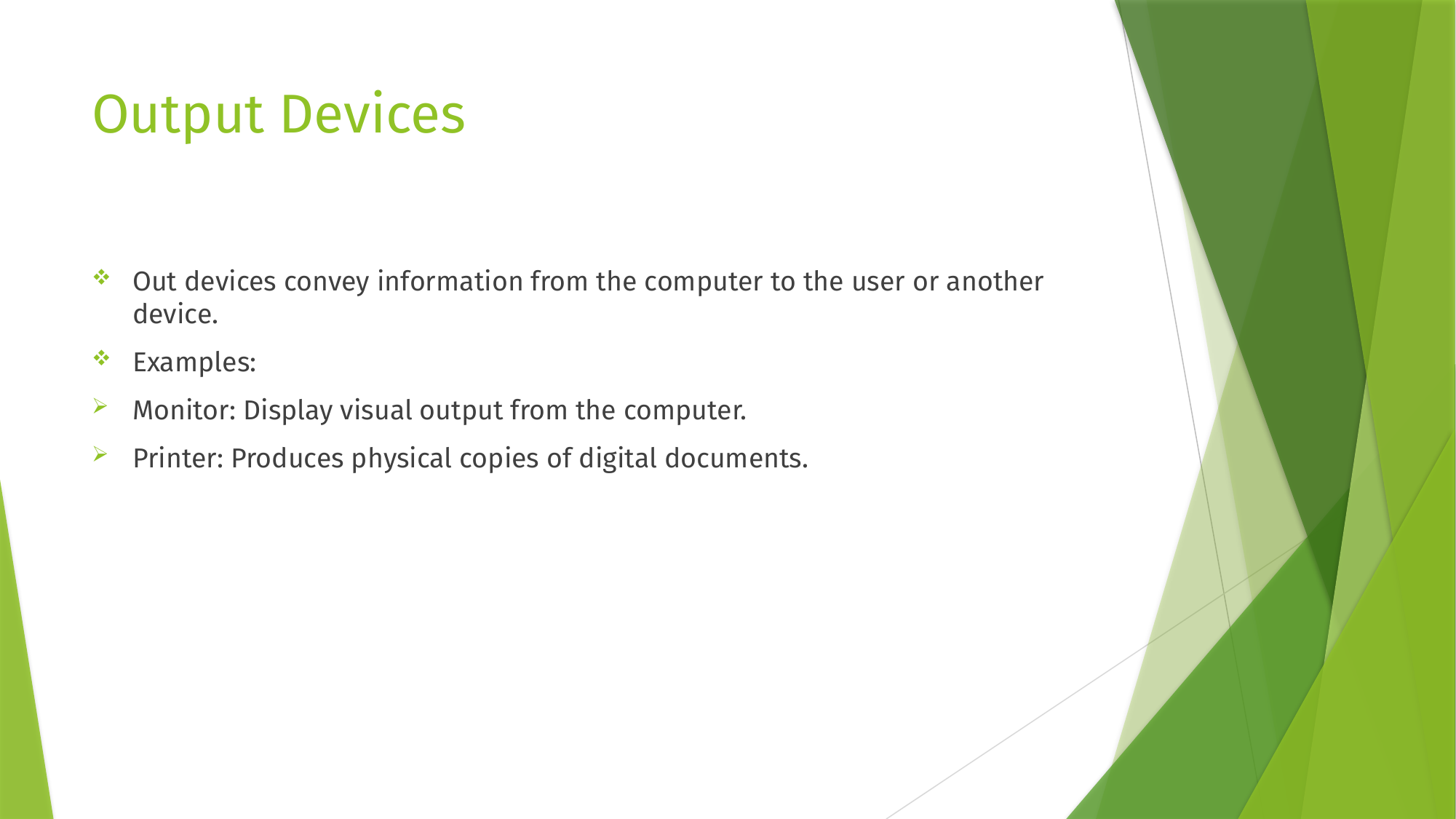

# Output Devices
Out devices convey information from the computer to the user or another device.
Examples:
Monitor: Display visual output from the computer.
Printer: Produces physical copies of digital documents.